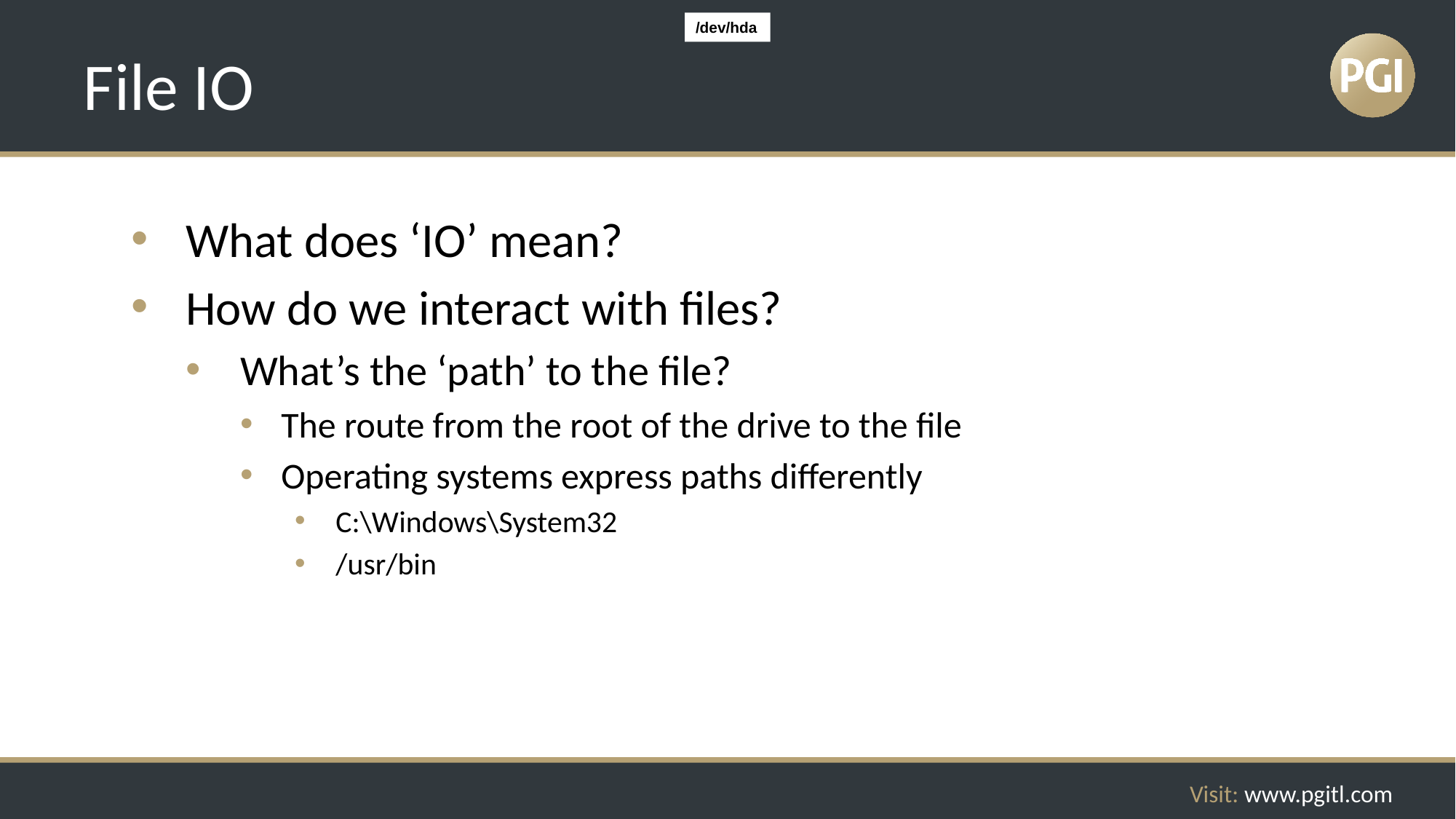

/dev/hda
# File IO
What does ‘IO’ mean?
How do we interact with files?
What’s the ‘path’ to the file?
The route from the root of the drive to the file
Operating systems express paths differently
C:\Windows\System32
/usr/bin